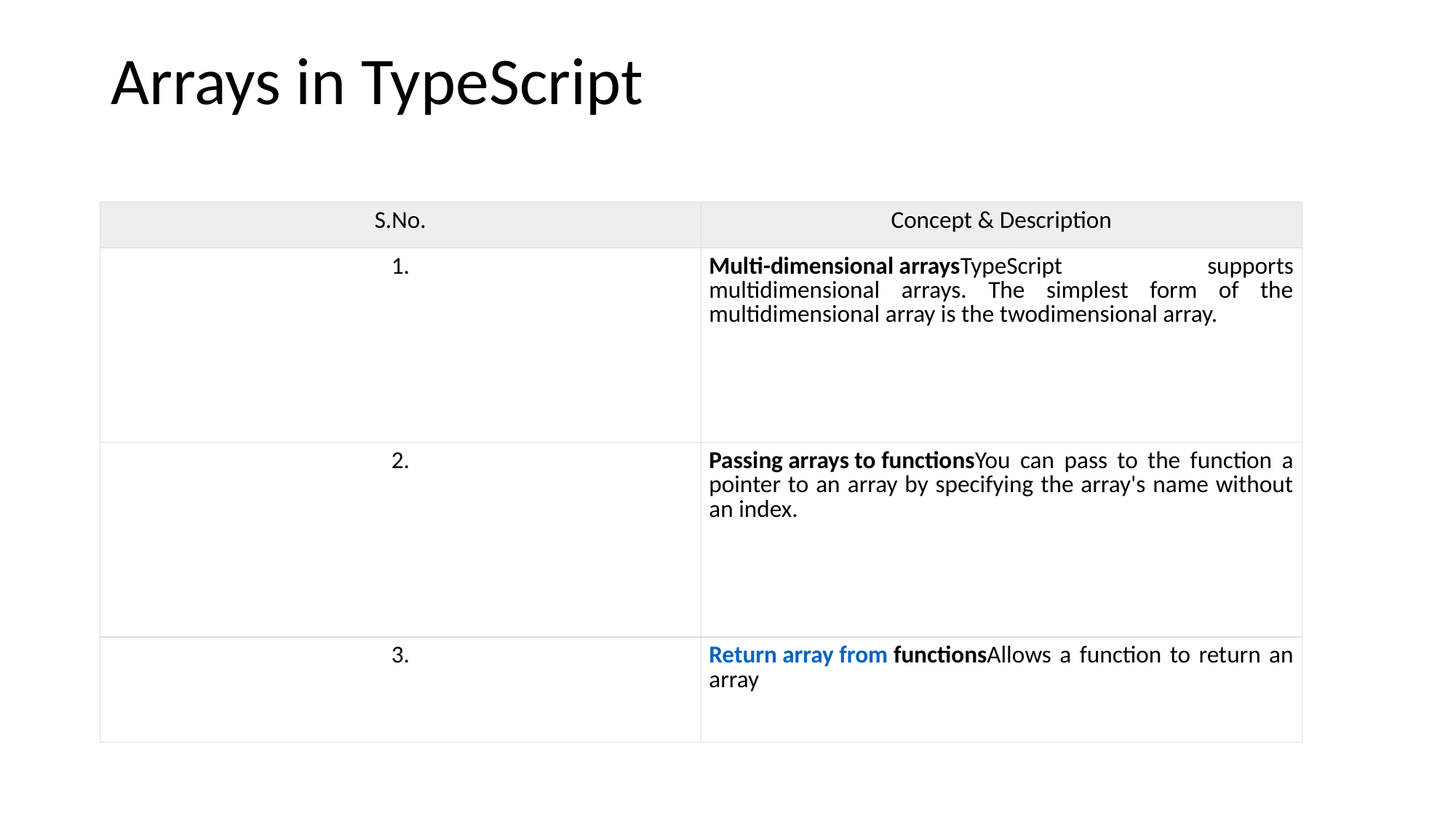

# Arrays in TypeScript
| S.No. | Concept & Description |
| --- | --- |
| 1. | Multi-dimensional arraysTypeScript supports multidimensional arrays. The simplest form of the multidimensional array is the twodimensional array. |
| 2. | Passing arrays to functionsYou can pass to the function a pointer to an array by specifying the array's name without an index. |
| 3. | Return array from functionsAllows a function to return an array |